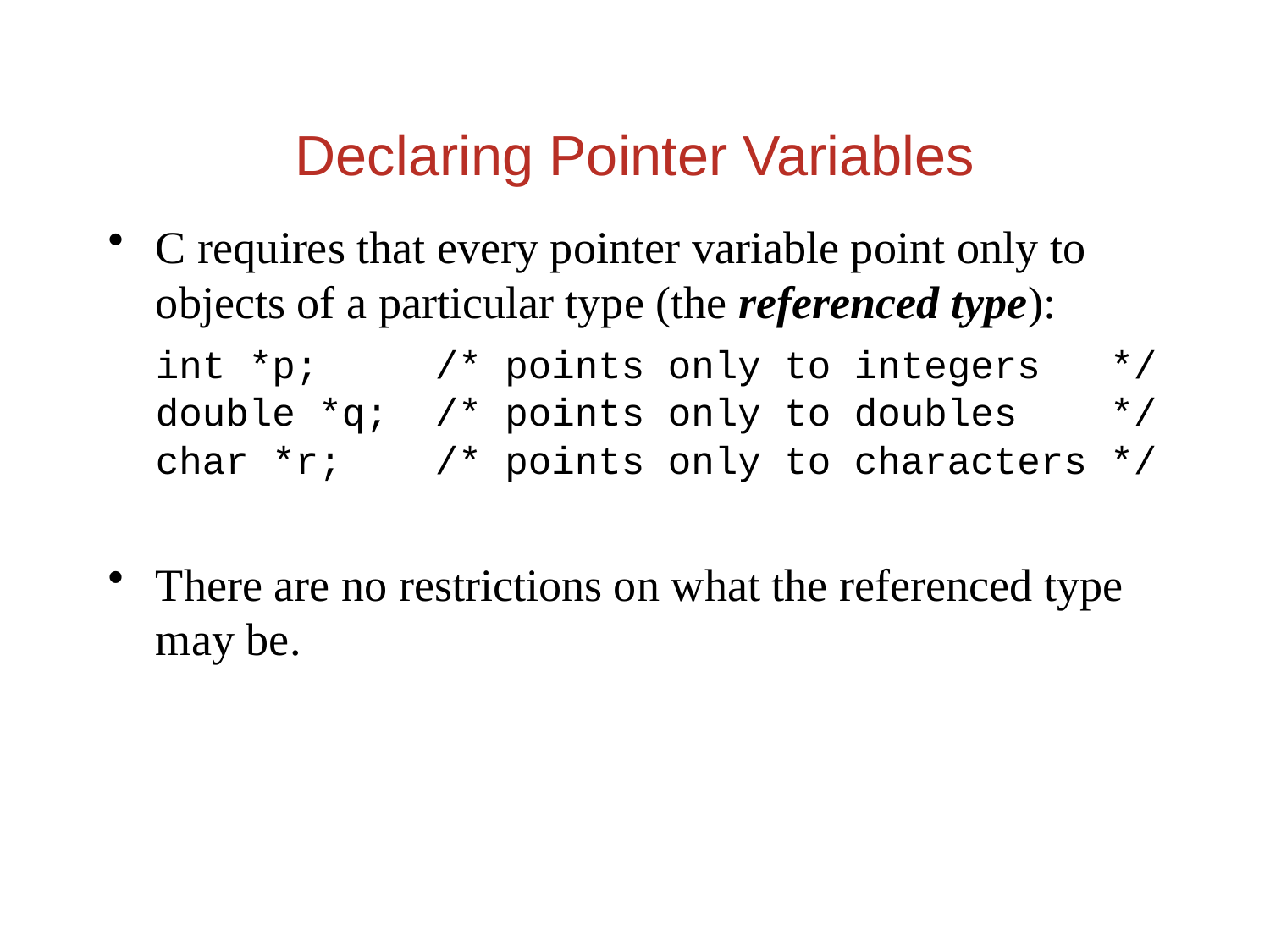

Declaring Pointer Variables
C requires that every pointer variable point only to objects of a particular type (the referenced type):
	int *p;     /* points only to integers   */
	double *q;  /* points only to doubles    */
	char *r;    /* points only to characters */

There are no restrictions on what the referenced type may be.